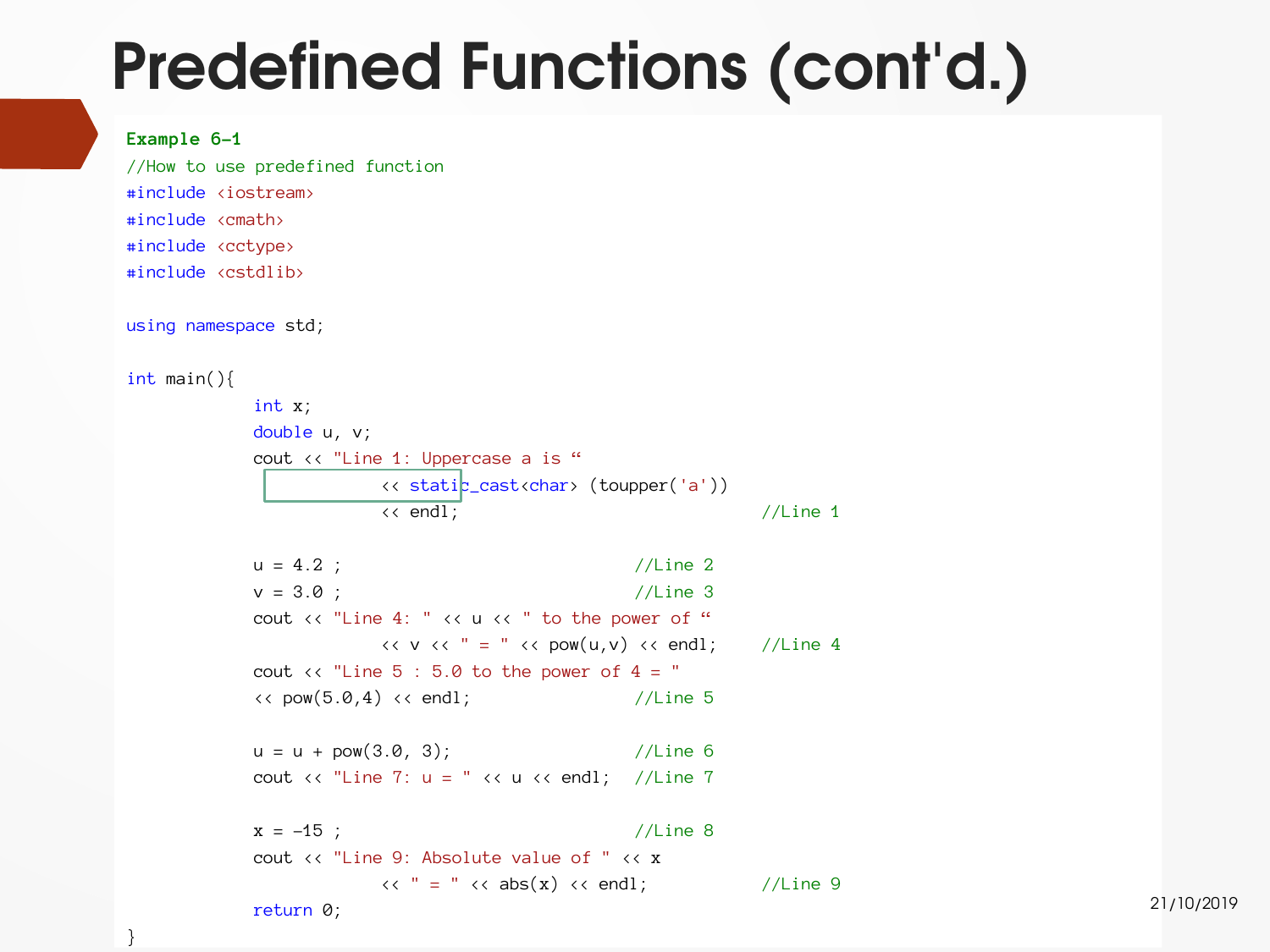

# Predefined Functions (cont'd.)
Example 6-1
//How to use predefined function
#include <iostream>
#include <cmath>
#include <cctype>
#include <cstdlib>

using namespace std;

int main(){
	int x;
	double u, v;
	cout << "Line 1: Uppercase a is “
		<< static_cast<char> (toupper('a'))
		<< endl;			//Line 1

	u = 4.2 ;			//Line 2
	v = 3.0 ;			//Line 3
	cout << "Line 4: " << u << " to the power of “
		<< v << " = " << pow(u,v) << endl;	//Line 4
	cout << "Line 5 : 5.0 to the power of 4 = "
	<< pow(5.0,4) << endl;		//Line 5

	u = u + pow(3.0, 3);		//Line 6
	cout << "Line 7: u = " << u << endl;	//Line 7

	x = -15 ;			//Line 8
	cout << "Line 9: Absolute value of " << x
		<< " = " << abs(x) << endl;	//Line 9
	return 0;
}

21/10/2019